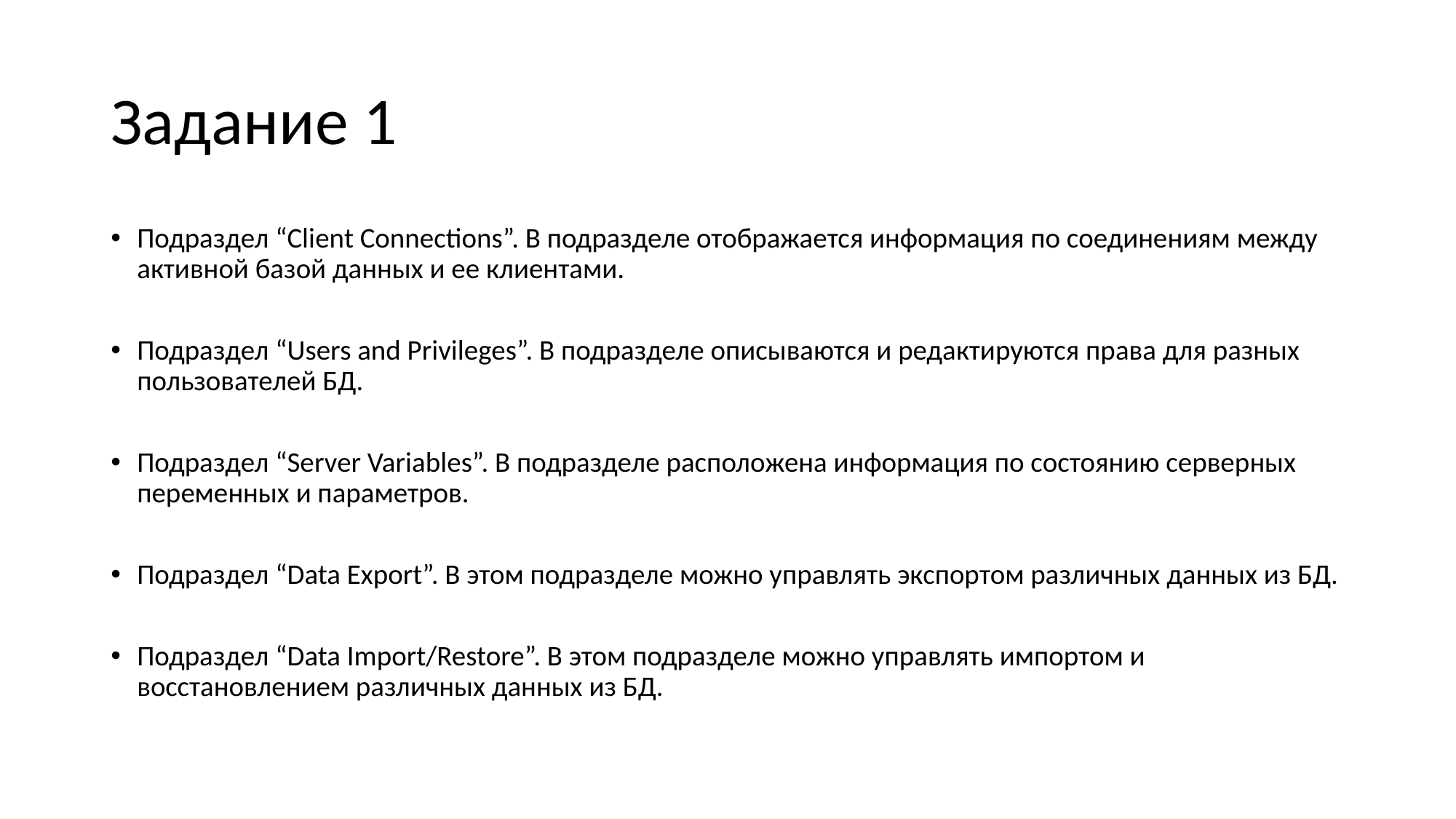

# Задание 1
Подраздел “Client Connections”. В подразделе отображается информация по соединениям между активной базой данных и ее клиентами.

Подраздел “Users and Privileges”. В подразделе описываются и редактируются права для разных пользователей БД.

Подраздел “Server Variables”. В подразделе расположена информация по состоянию серверных переменных и параметров.

Подраздел “Data Export”. В этом подразделе можно управлять экспортом различных данных из БД.

Подраздел “Data Import/Restore”. В этом подразделе можно управлять импортом и восстановлением различных данных из БД.